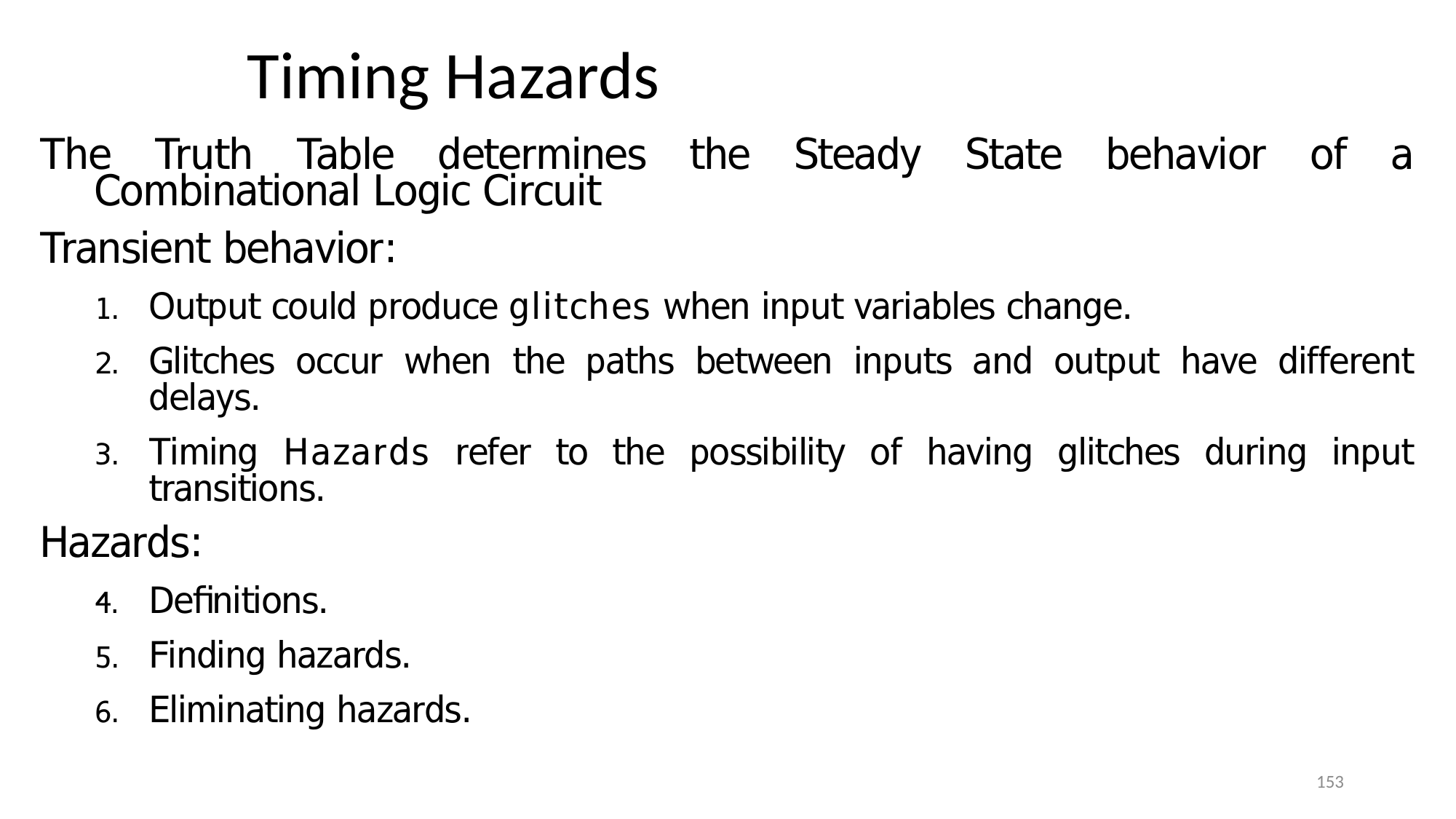

# Timing Hazards
The Truth Table determines the Steady State behavior of a Combinational Logic Circuit
Transient behavior:
Output could produce glitches when input variables change.
Glitches occur when the paths between inputs and output have different delays.
Timing Hazards refer to the possibility of having glitches during input transitions.
Hazards:
Definitions.
Finding hazards.
Eliminating hazards.
153